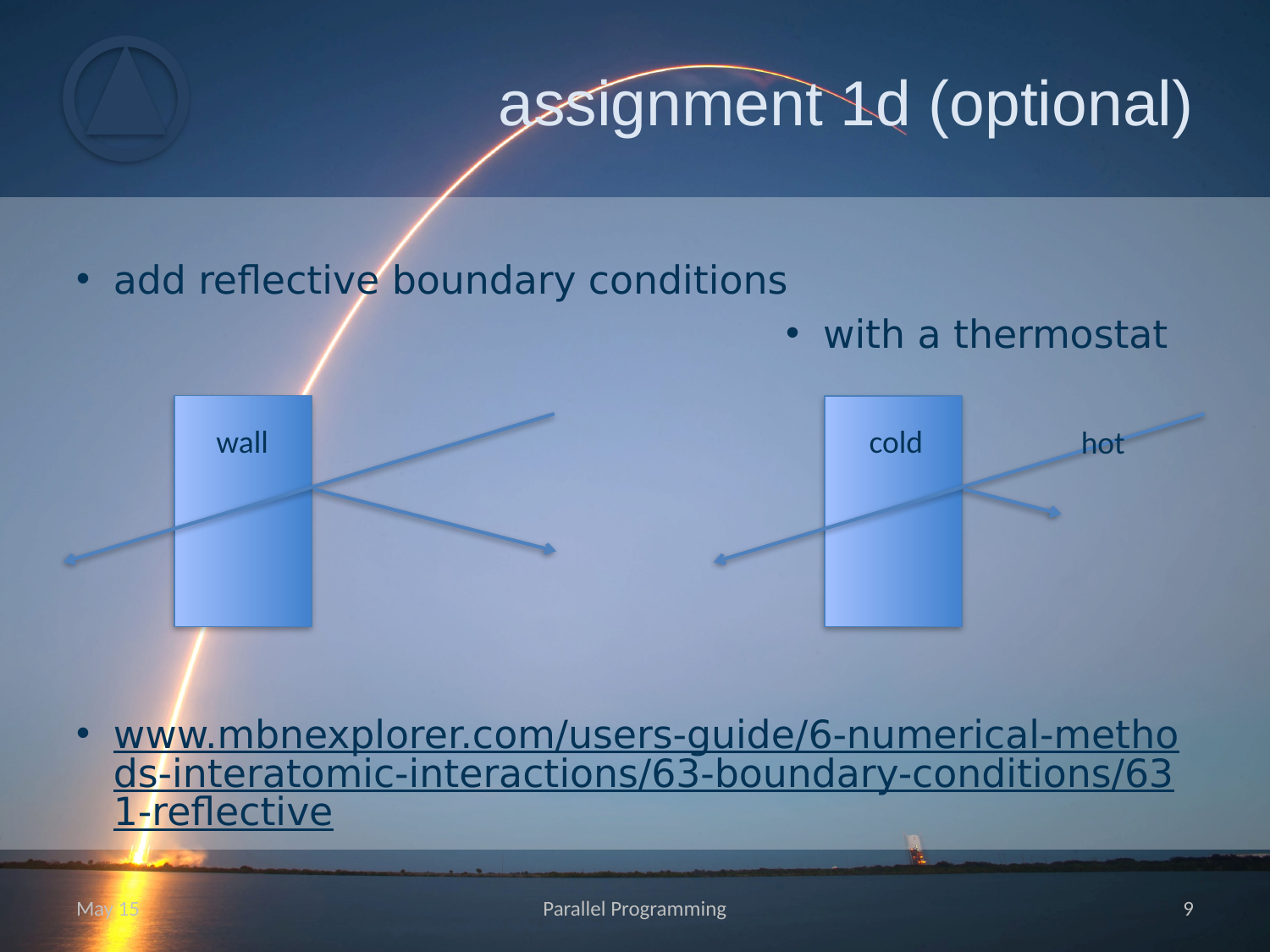

# assignment 1d (optional)
add reflective boundary conditions
with a thermostat

www.mbnexplorer.com/users-guide/6-numerical-methods-interatomic-interactions/63-boundary-conditions/631-reflective

wall
cold
hot
May 15
Parallel Programming
9